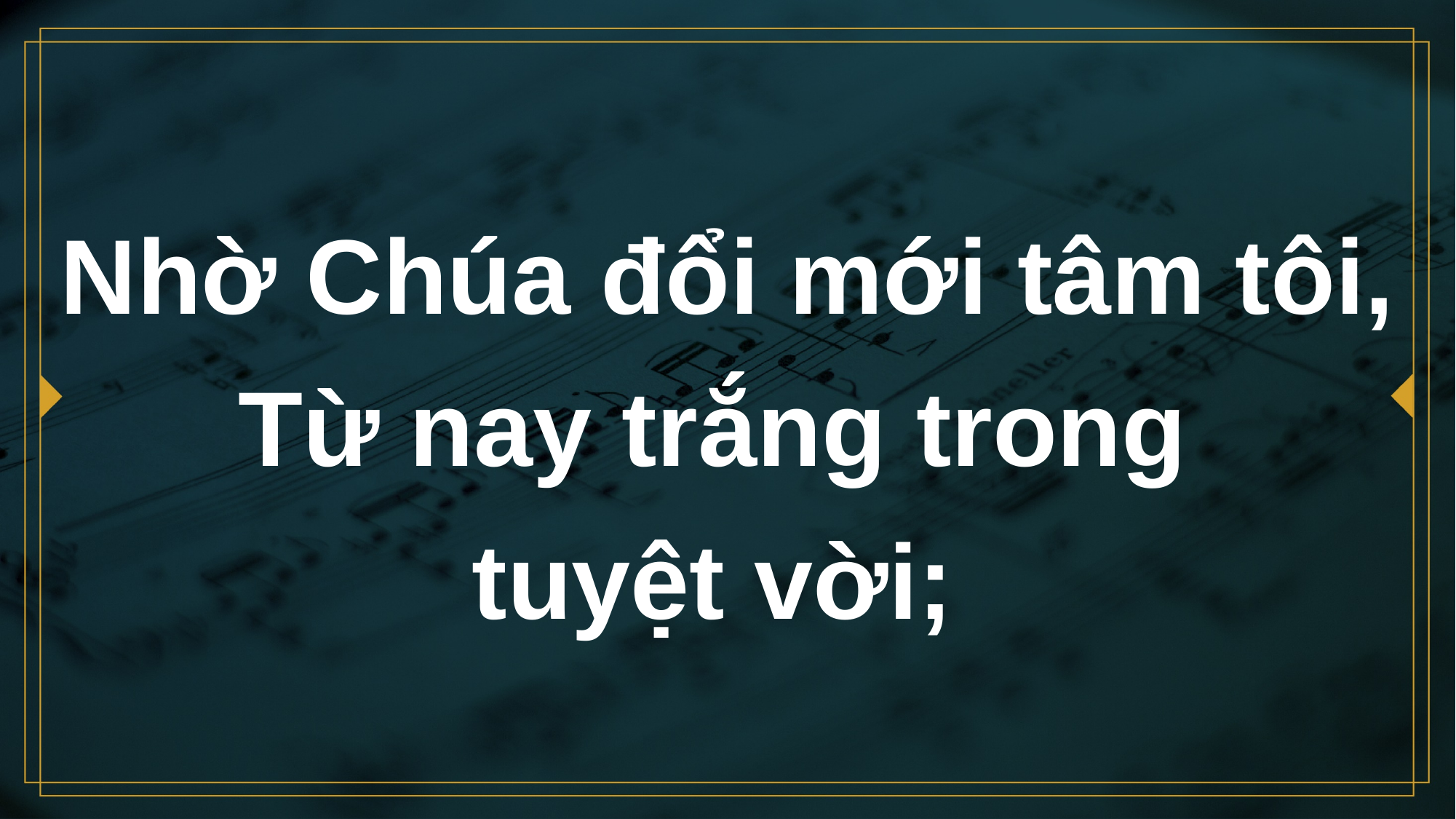

# Nhờ Chúa đổi mới tâm tôi, Từ nay trắng trong tuyệt vời;